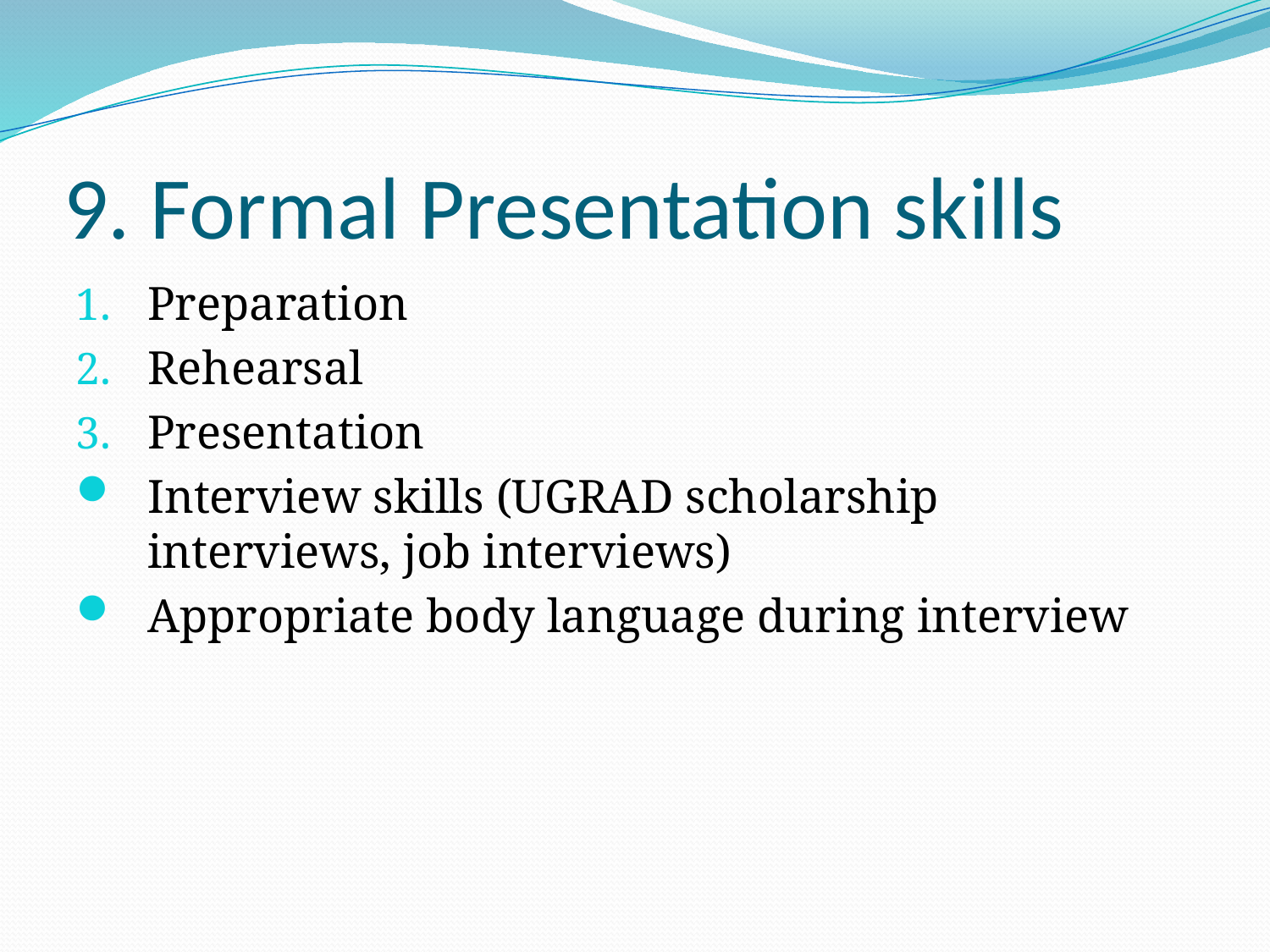

# 9. Formal Presentation skills
Preparation
Rehearsal
Presentation
Interview skills (UGRAD scholarship interviews, job interviews)
Appropriate body language during interview